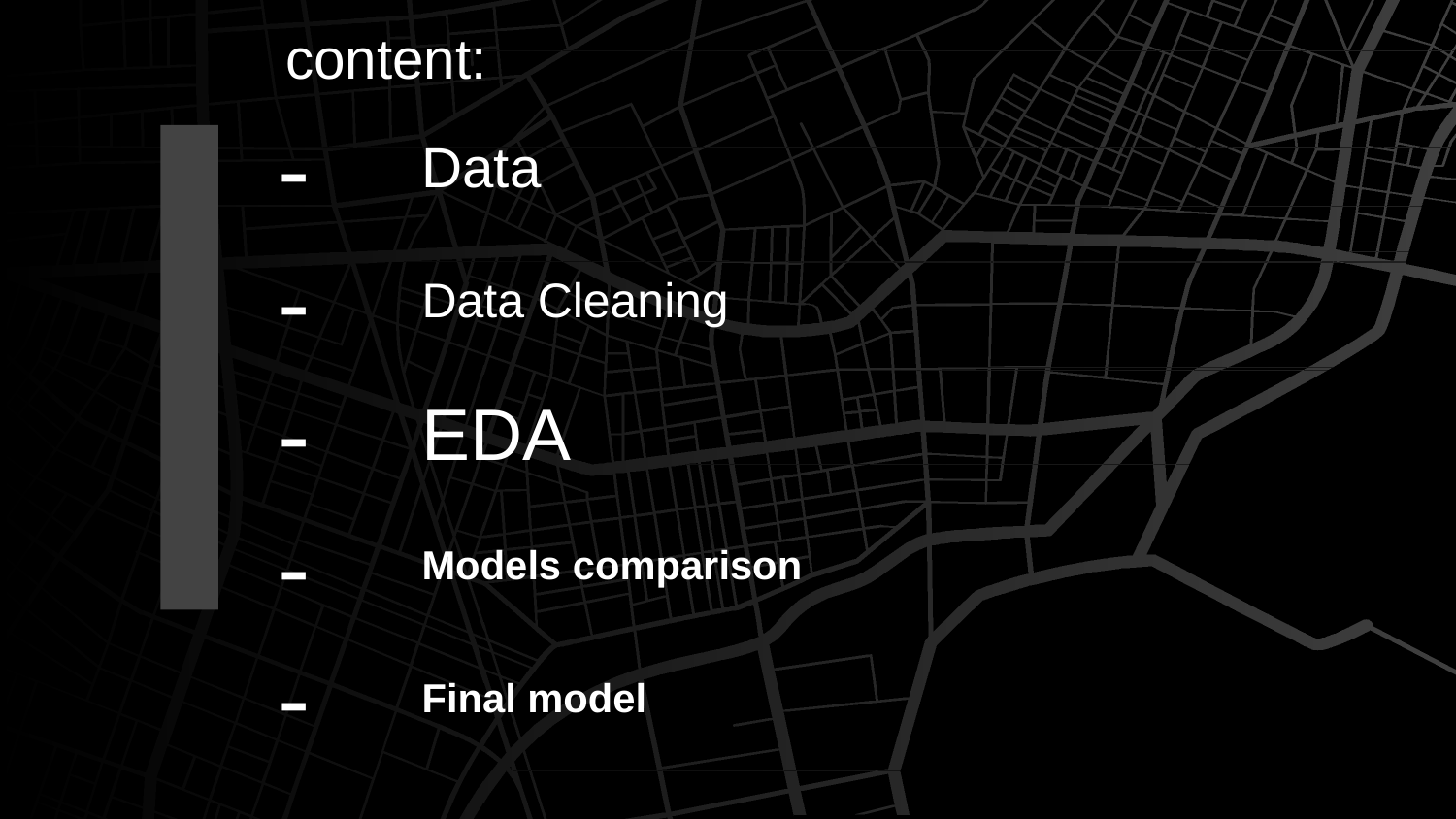

content:
-
# Data
-
Data Cleaning

-
EDA
-
Models comparison
-
Final model